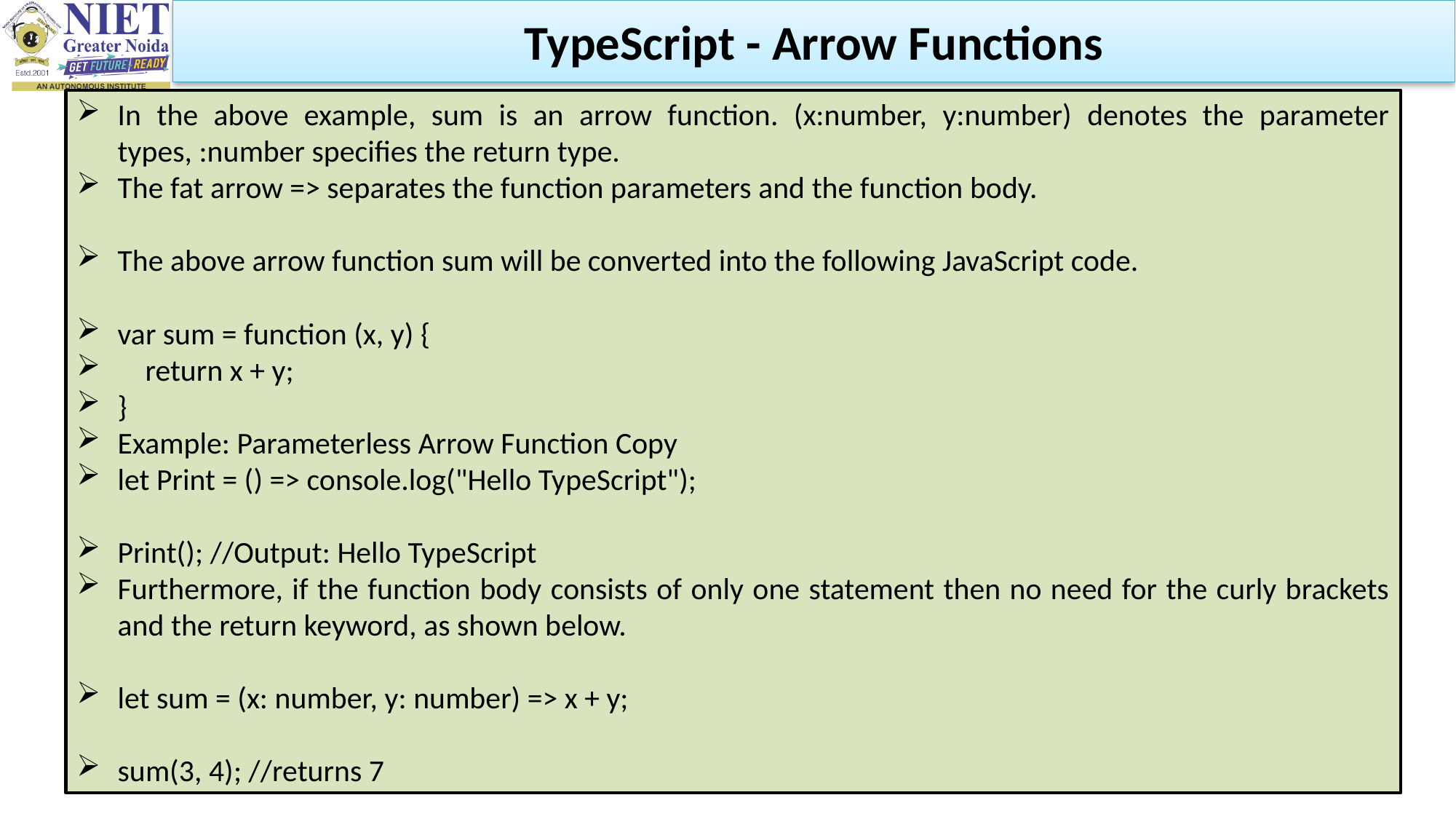

TypeScript - Arrow Functions
In the above example, sum is an arrow function. (x:number, y:number) denotes the parameter types, :number specifies the return type.
The fat arrow => separates the function parameters and the function body.

The above arrow function sum will be converted into the following JavaScript code.

var sum = function (x, y) {
    return x + y;
}
Example: Parameterless Arrow Function Copy
let Print = () => console.log("Hello TypeScript");

Print(); //Output: Hello TypeScript
Furthermore, if the function body consists of only one statement then no need for the curly brackets and the return keyword, as shown below.

let sum = (x: number, y: number) => x + y;

sum(3, 4); //returns 7

Ritesh Kumar Singh       MEAN                                Unit  III
2/19/2024
50